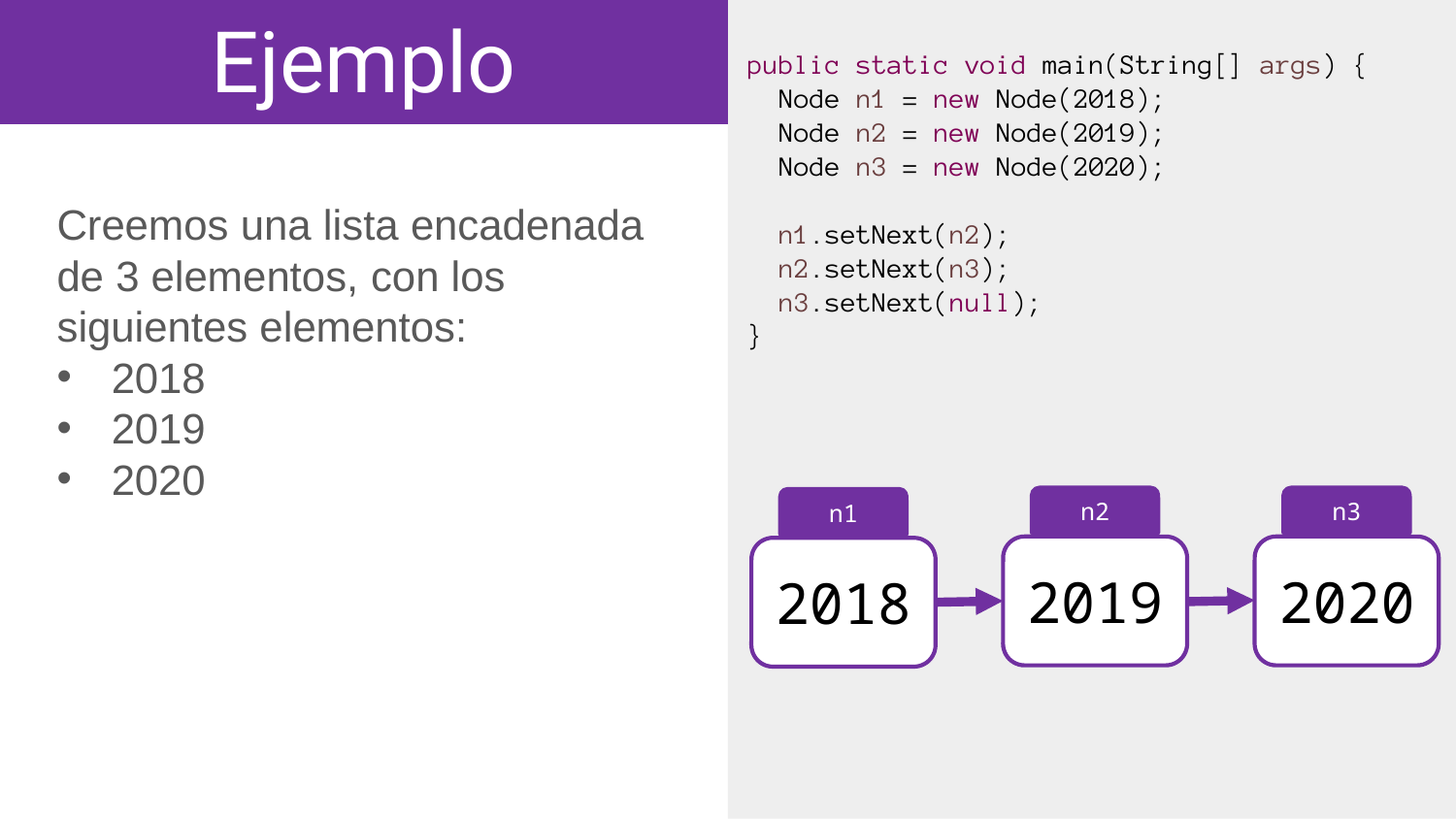

# Ejemplo
public static void main(String[] args) {
  Node n1 = new Node(2018);
  Node n2 = new Node(2019);
  Node n3 = new Node(2020);

  n1.setNext(n2);
  n2.setNext(n3);
  n3.setNext(null);
}
Creemos una lista encadenada de 3 elementos, con los siguientes elementos:
2018
2019
2020
n2
2019
n3
2020
n1
2018